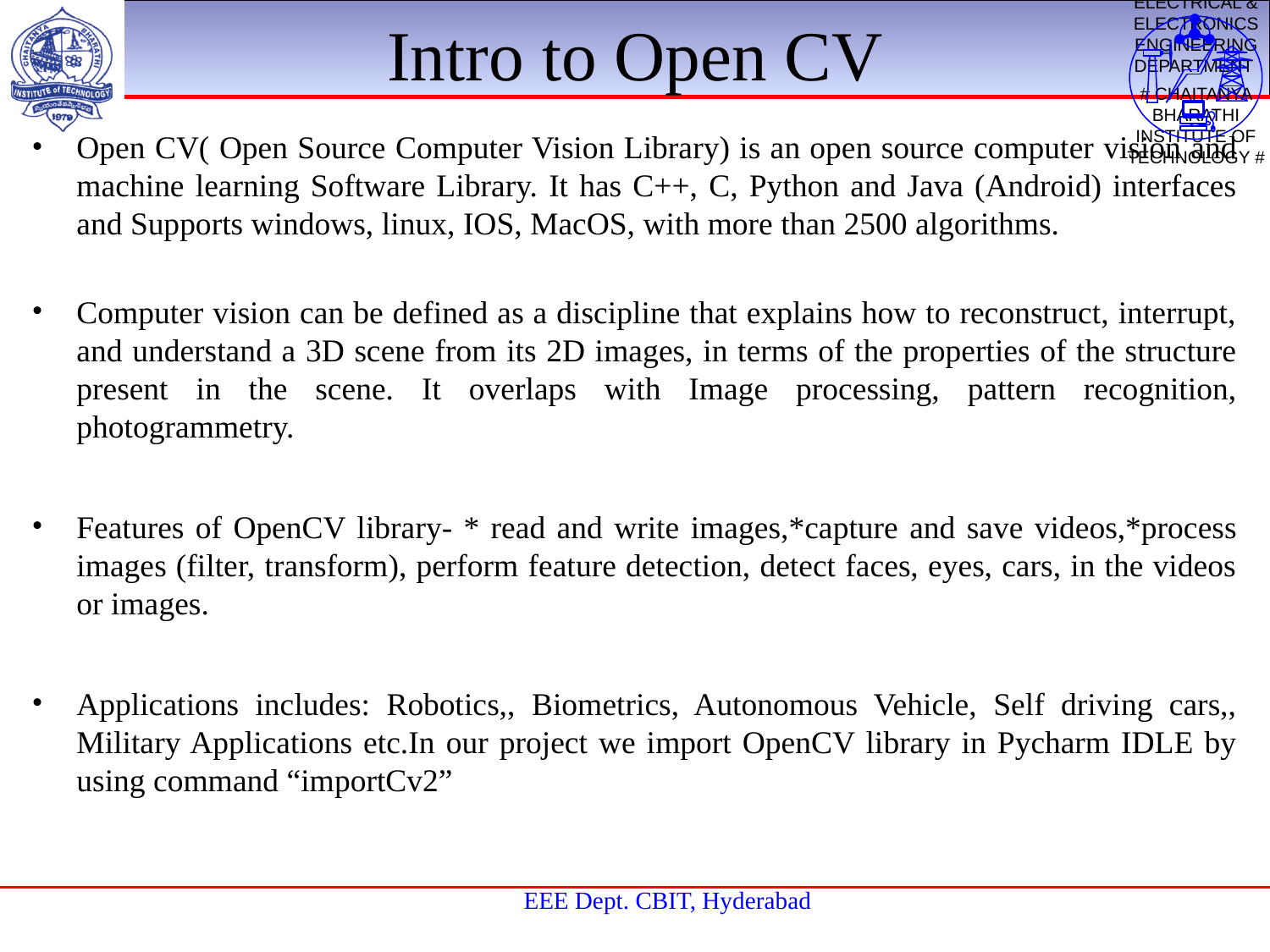

# Intro to Open CV
Open CV( Open Source Computer Vision Library) is an open source computer vision and machine learning Software Library. It has C++, C, Python and Java (Android) interfaces and Supports windows, linux, IOS, MacOS, with more than 2500 algorithms.

Computer vision can be defined as a discipline that explains how to reconstruct, interrupt, and understand a 3D scene from its 2D images, in terms of the properties of the structure present in the scene. It overlaps with Image processing, pattern recognition, photogrammetry.

Features of OpenCV library- * read and write images,*capture and save videos,*process images (filter, transform), perform feature detection, detect faces, eyes, cars, in the videos or images.

Applications includes: Robotics,, Biometrics, Autonomous Vehicle, Self driving cars,, Military Applications etc.In our project we import OpenCV library in Pycharm IDLE by using command “importCv2”